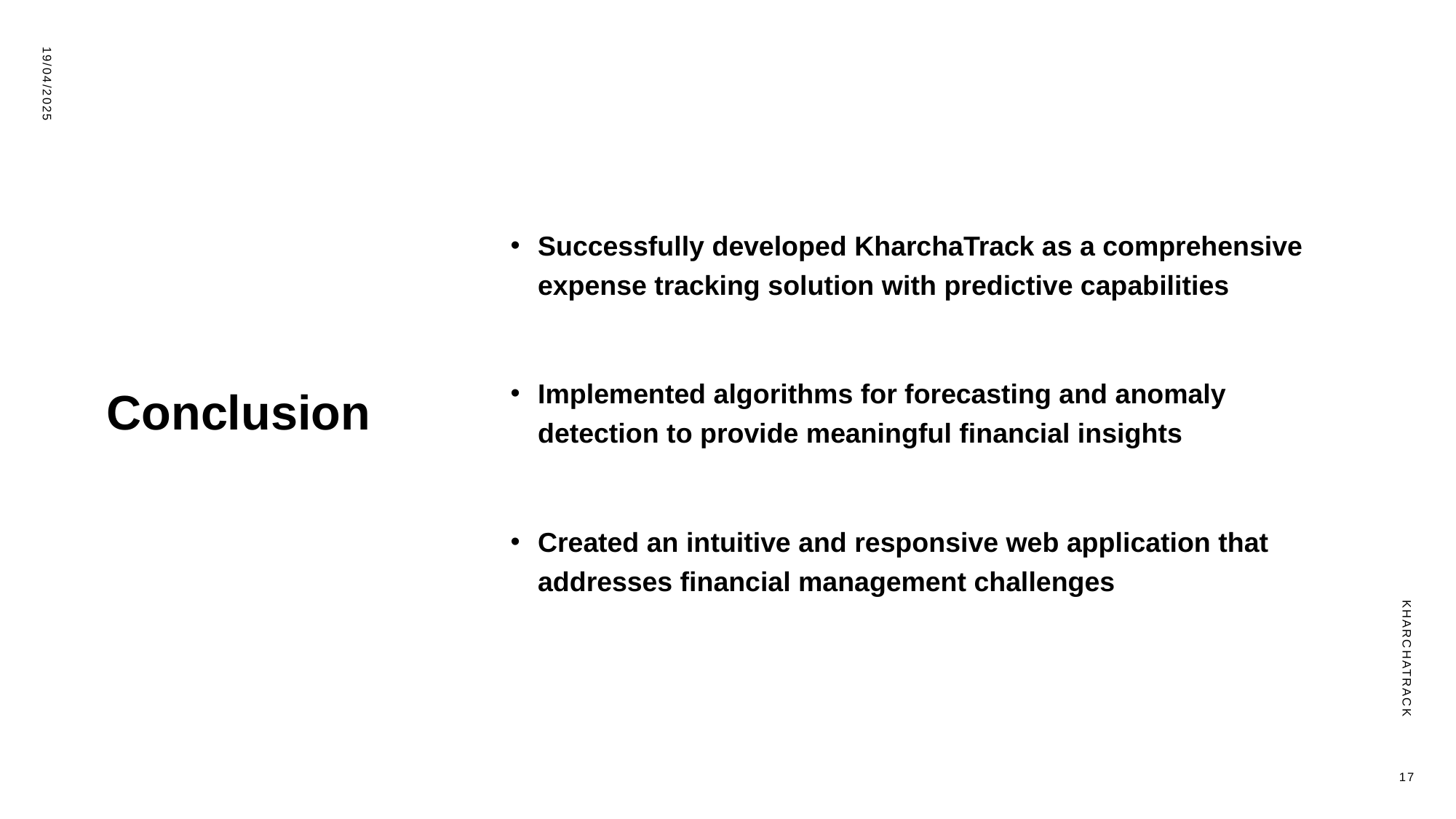

Successfully developed KharchaTrack as a comprehensive expense tracking solution with predictive capabilities

Implemented algorithms for forecasting and anomaly detection to provide meaningful financial insights

Created an intuitive and responsive web application that addresses financial management challenges
19/04/2025
# Conclusion
KharchaTrack
17